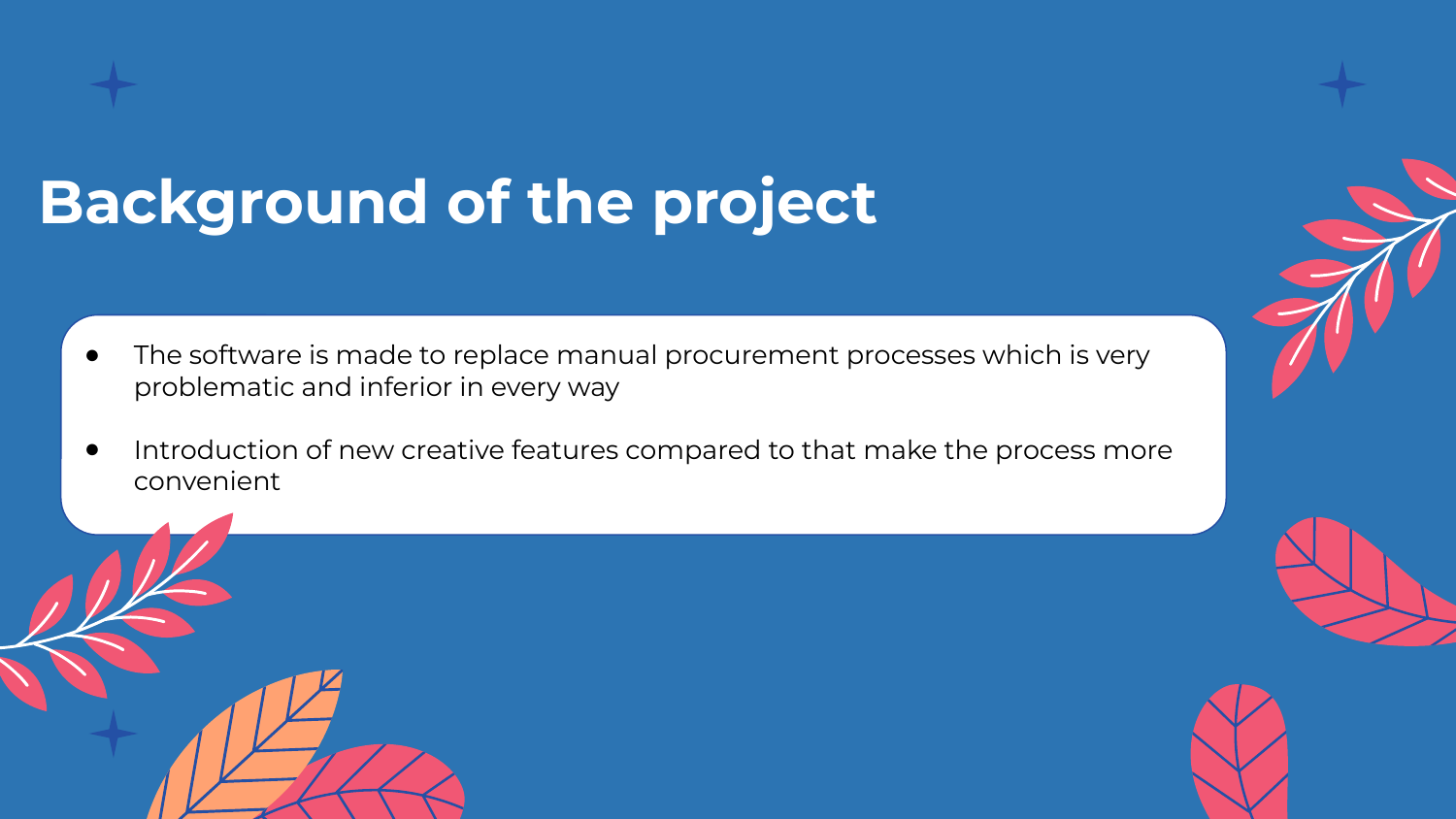

# Background of the project

The software is made to replace manual procurement processes which is very problematic and inferior in every way

Introduction of new creative features compared to that make the process more convenient